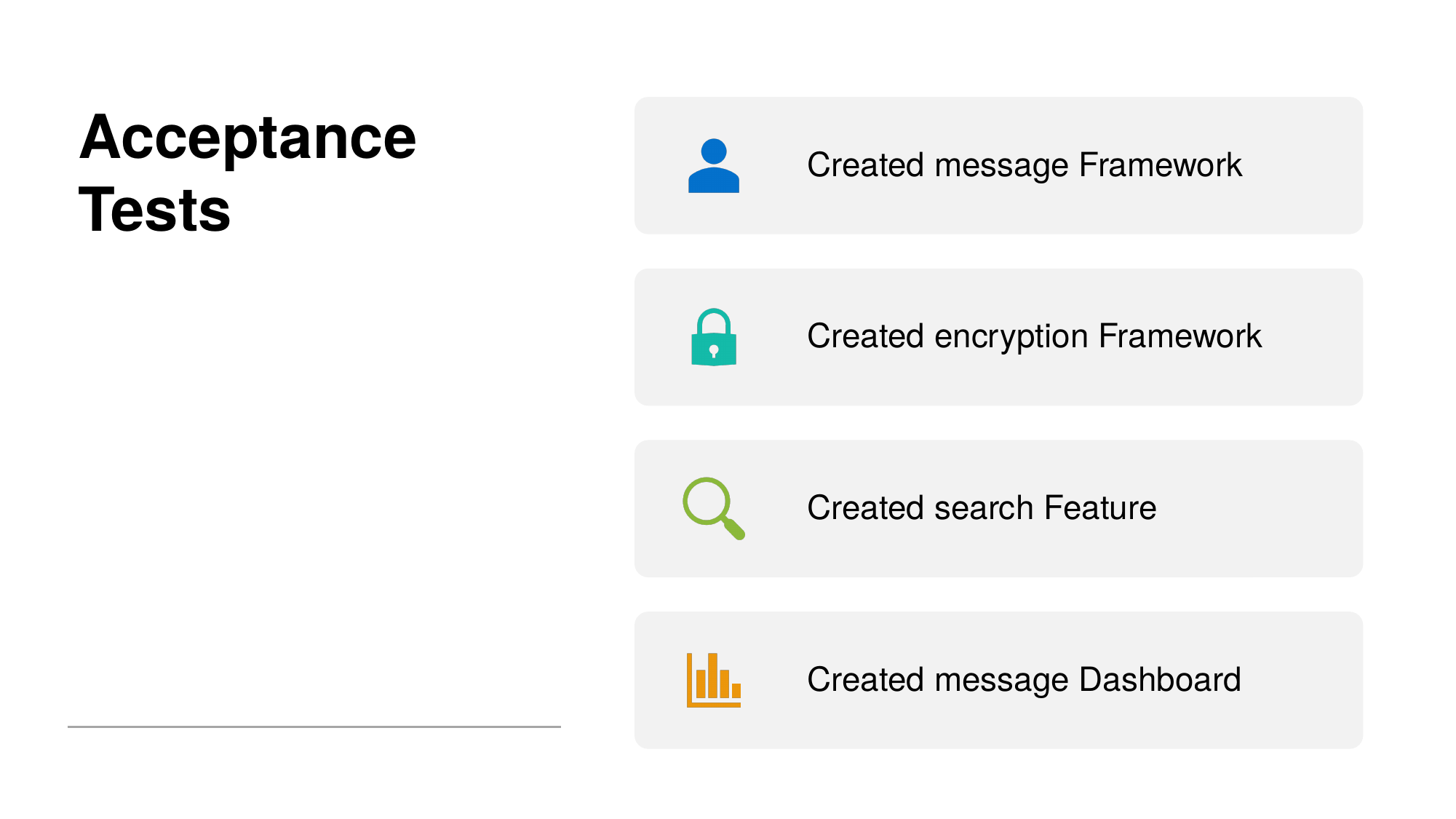

# Acceptance Tests
Created message Framework
Created encryption Framework
Created search Feature
Created message Dashboard